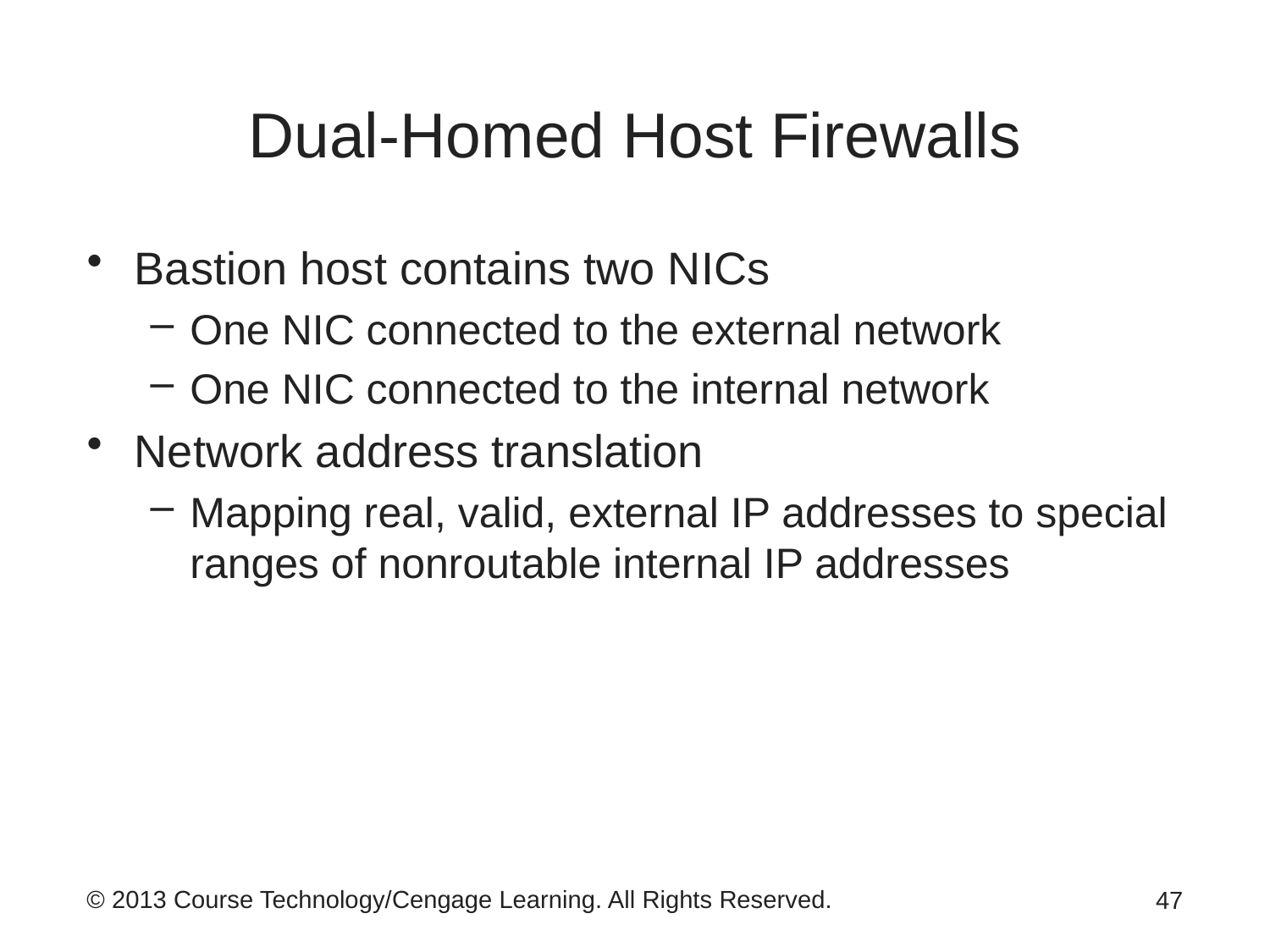

# Dual-Homed Host Firewalls
Bastion host contains two NICs
One NIC connected to the external network
One NIC connected to the internal network
Network address translation
Mapping real, valid, external IP addresses to special ranges of nonroutable internal IP addresses
47